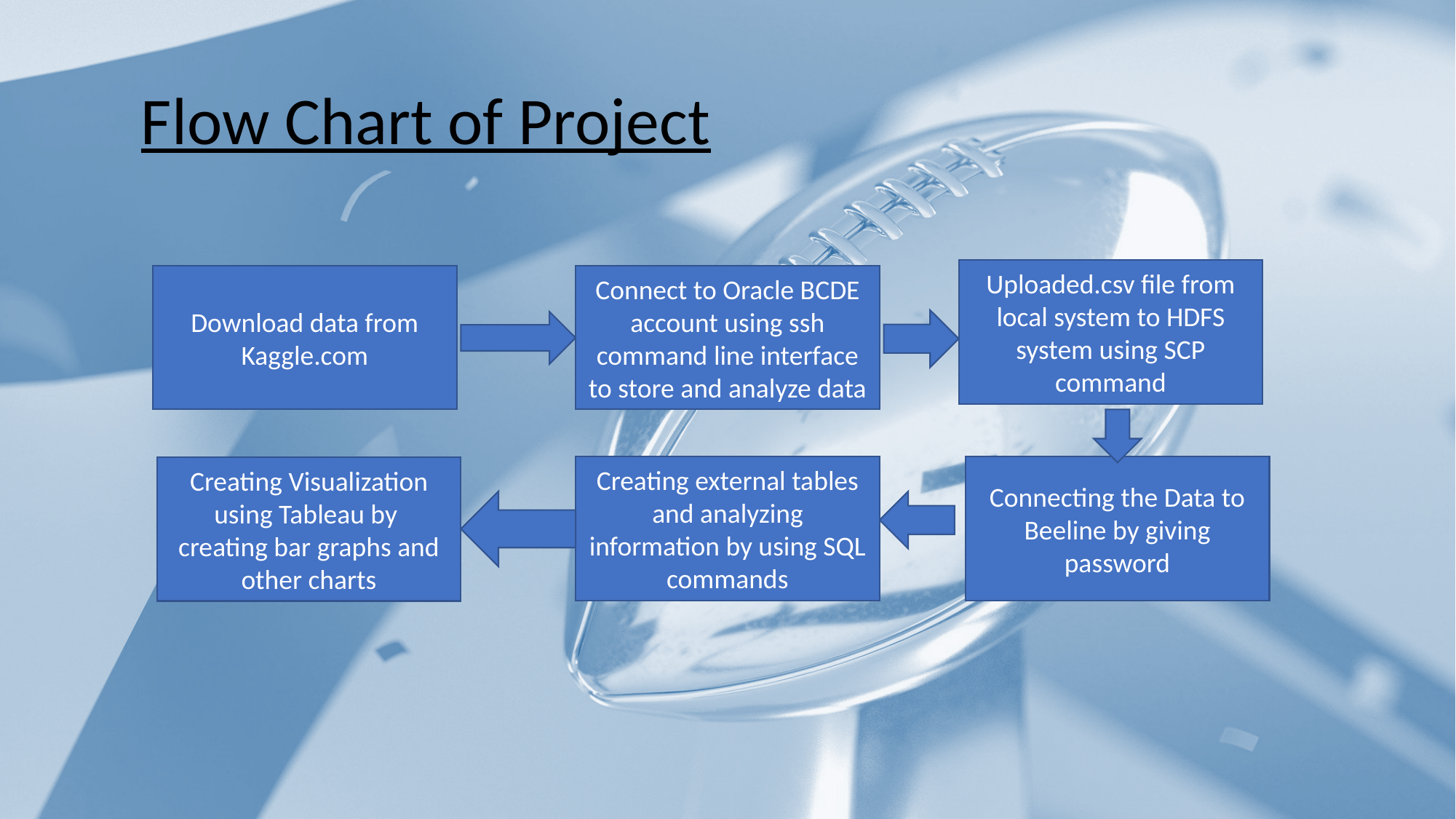

# Flow Chart of Project
Uploaded.csv file from local system to HDFS system using SCP command
Download data from Kaggle.com
Connect to Oracle BCDE account using ssh command line interface to store and analyze data

Connecting the Data to Beeline by giving password
Creating external tables and analyzing information by using SQL commands
Creating Visualization using Tableau by  creating bar graphs and other charts